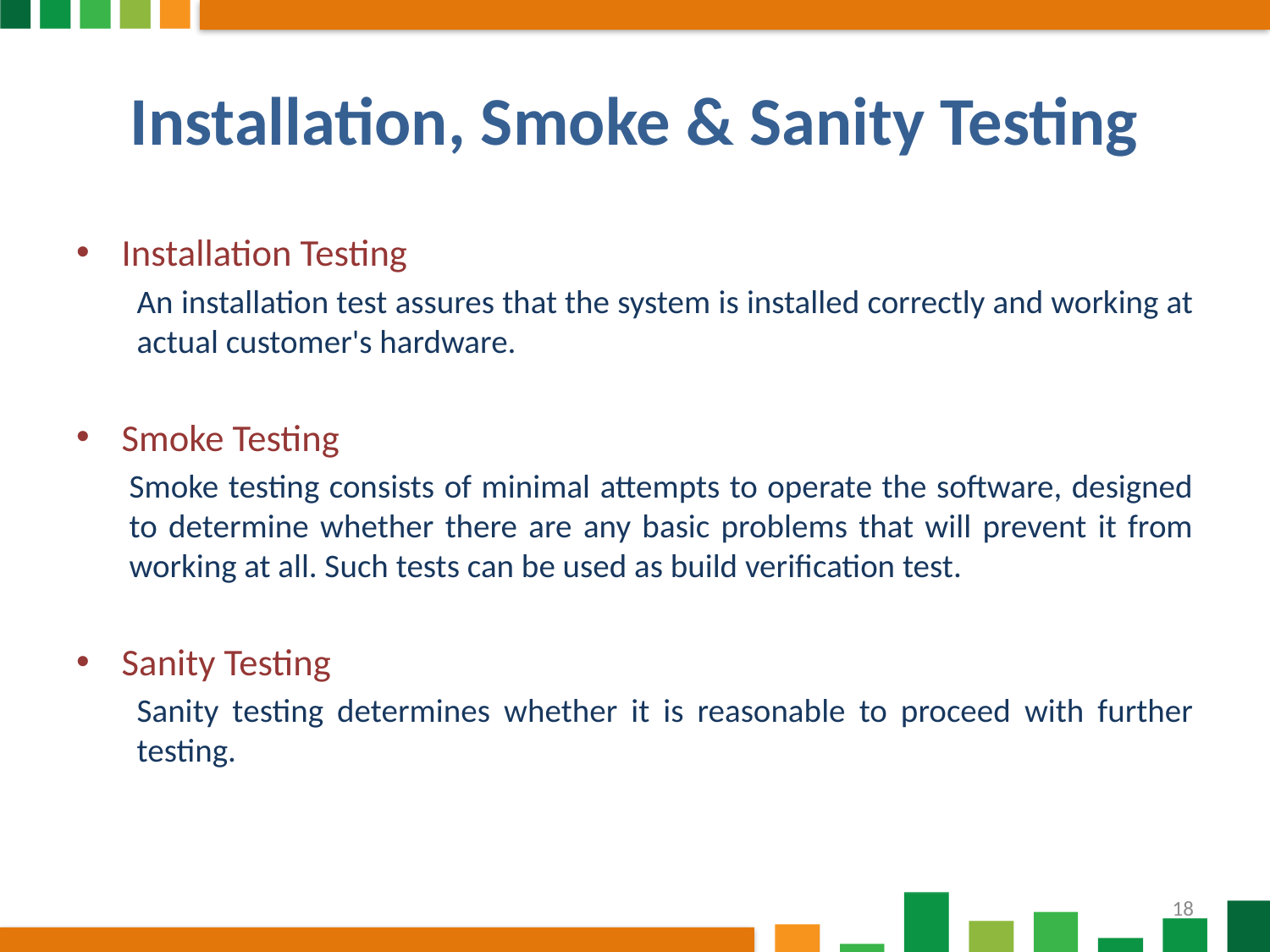

# Installation, Smoke & Sanity Testing
Installation Testing
An installation test assures that the system is installed correctly and working at actual customer's hardware.

Smoke Testing
Smoke testing consists of minimal attempts to operate the software, designed to determine whether there are any basic problems that will prevent it from working at all. Such tests can be used as build verification test.

Sanity Testing
Sanity testing determines whether it is reasonable to proceed with further testing.
18